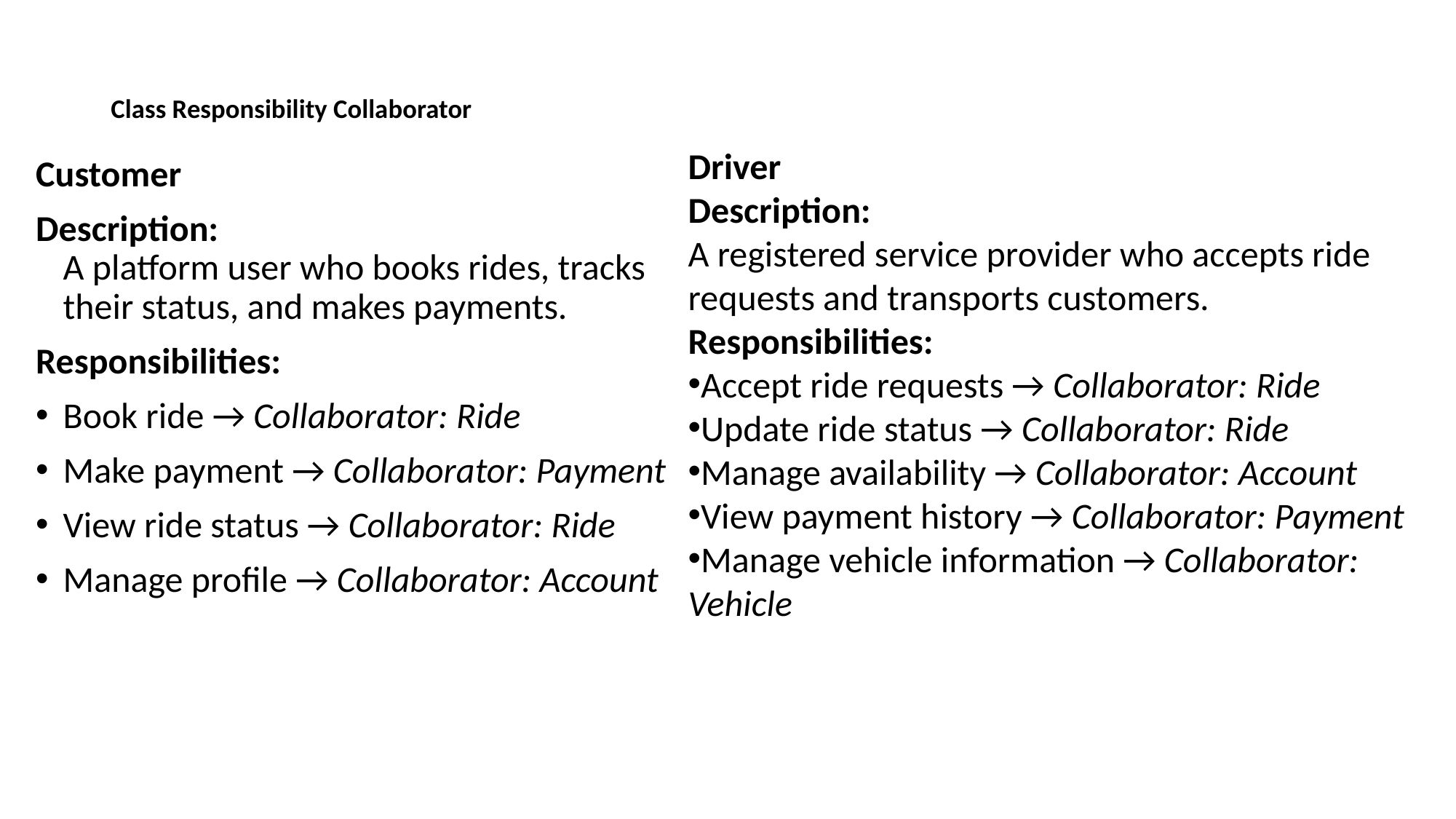

# Class Responsibility Collaborator
Driver
Description:
A registered service provider who accepts ride requests and transports customers.
Responsibilities:
Accept ride requests → Collaborator: Ride
Update ride status → Collaborator: Ride
Manage availability → Collaborator: Account
View payment history → Collaborator: Payment
Manage vehicle information → Collaborator: Vehicle

Customer
Description:
A platform user who books rides, tracks their status, and makes payments.
Responsibilities:
Book ride → Collaborator: Ride
Make payment → Collaborator: Payment
View ride status → Collaborator: Ride
Manage profile → Collaborator: Account